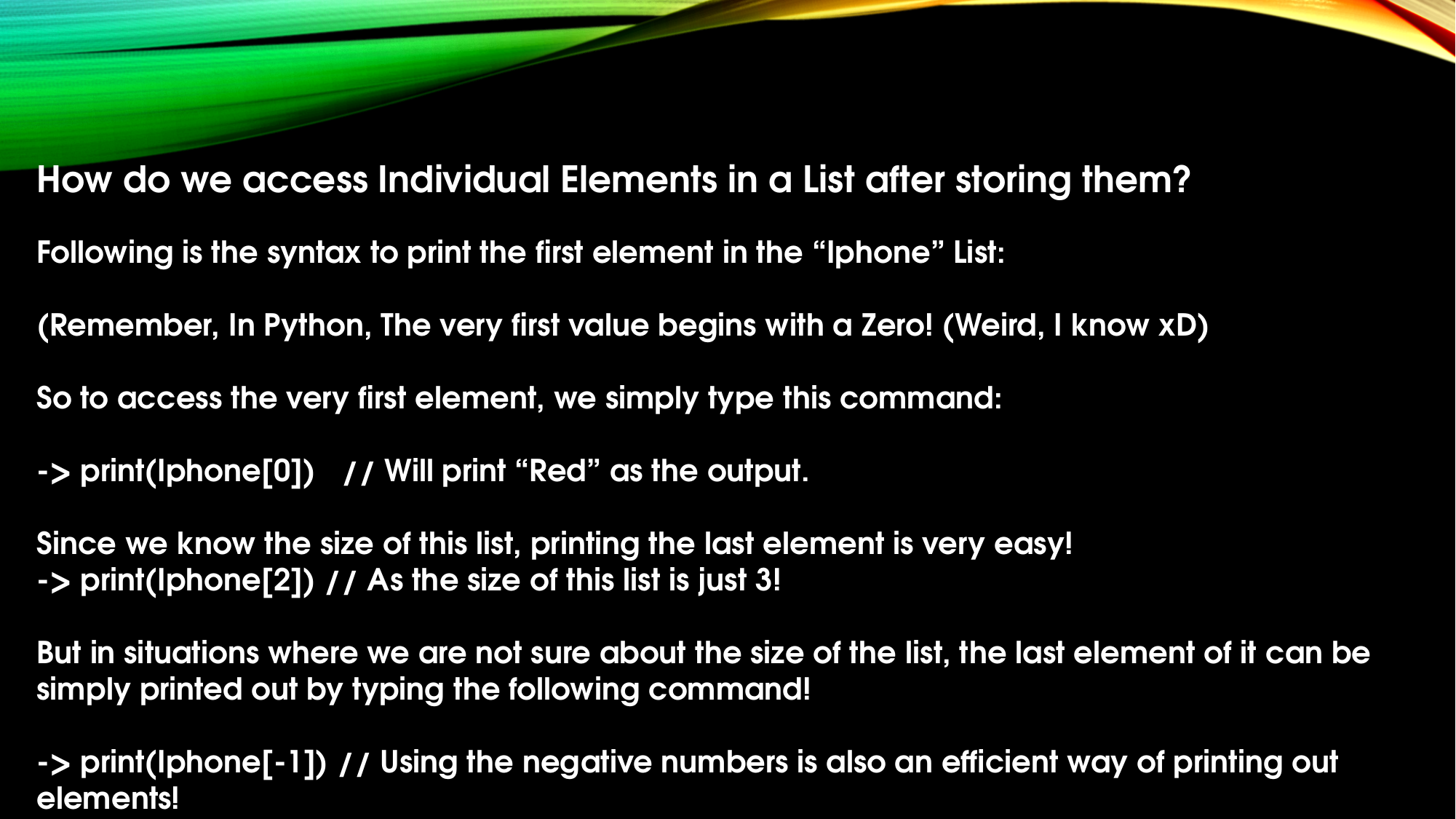

How do we access Individual Elements in a List after storing them?

Following is the syntax to print the first element in the “Iphone” List:

(Remember, In Python, The very first value begins with a Zero! (Weird, I know xD)

So to access the very first element, we simply type this command:

-> print(Iphone[0])   // Will print “Red” as the output.

Since we know the size of this list, printing the last element is very easy!
-> print(Iphone[2]) // As the size of this list is just 3!

But in situations where we are not sure about the size of the list, the last element of it can be simply printed out by typing the following command!

-> print(Iphone[-1]) // Using the negative numbers is also an efficient way of printing out elements!